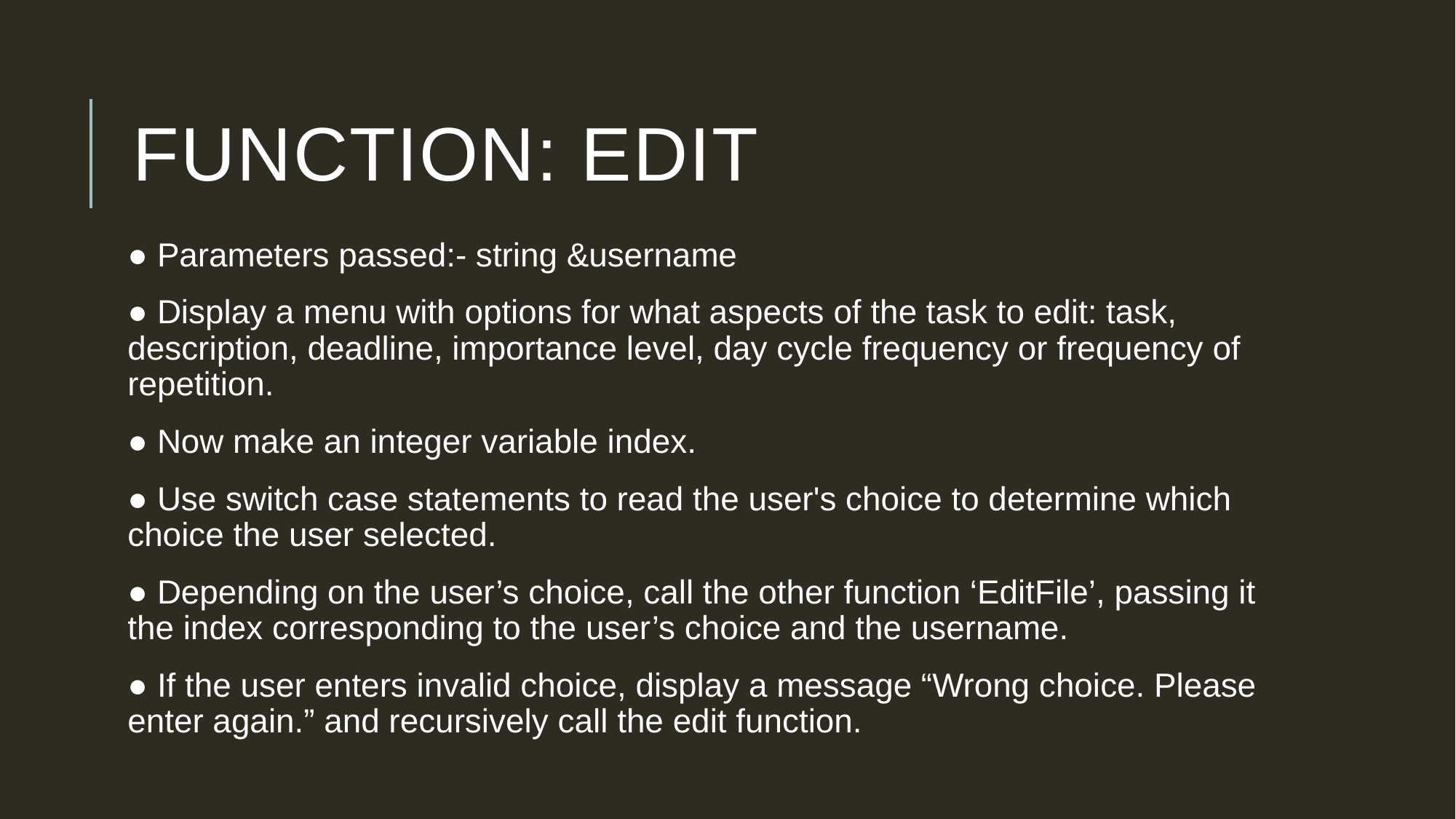

# FUNCTION: edit
● Parameters passed:- string &username
● Display a menu with options for what aspects of the task to edit: task, description, deadline, importance level, day cycle frequency or frequency of repetition.
● Now make an integer variable index.
● Use switch case statements to read the user's choice to determine which choice the user selected.
● Depending on the user’s choice, call the other function ‘EditFile’, passing it the index corresponding to the user’s choice and the username.
● If the user enters invalid choice, display a message “Wrong choice. Please enter again.” and recursively call the edit function.